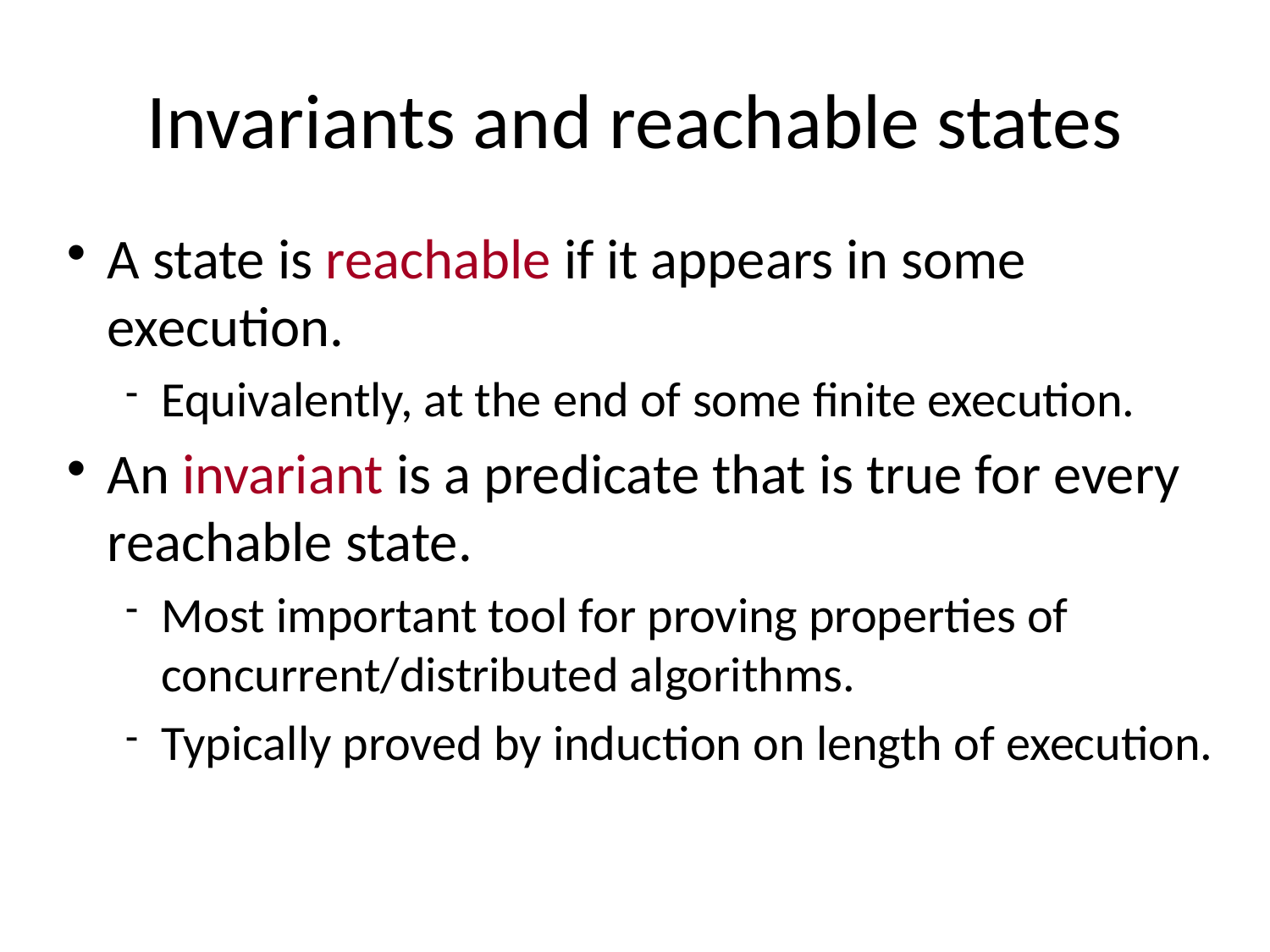

# Invariants and reachable states
A state is reachable if it appears in some execution.
Equivalently, at the end of some finite execution.
An invariant is a predicate that is true for every reachable state.
Most important tool for proving properties of concurrent/distributed algorithms.
Typically proved by induction on length of execution.